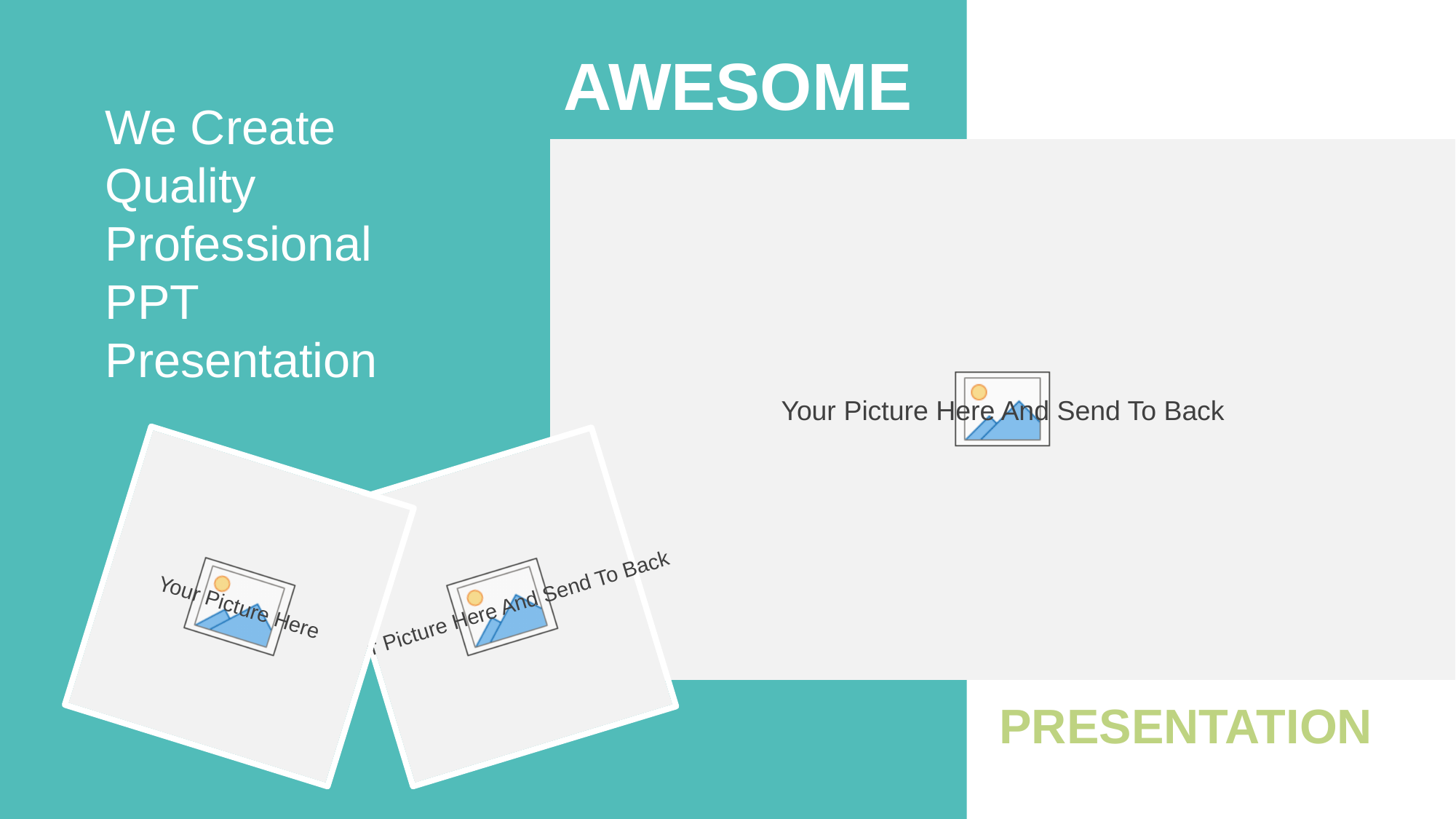

AWESOME
We Create
Quality Professional
PPT Presentation

PRESENTATION